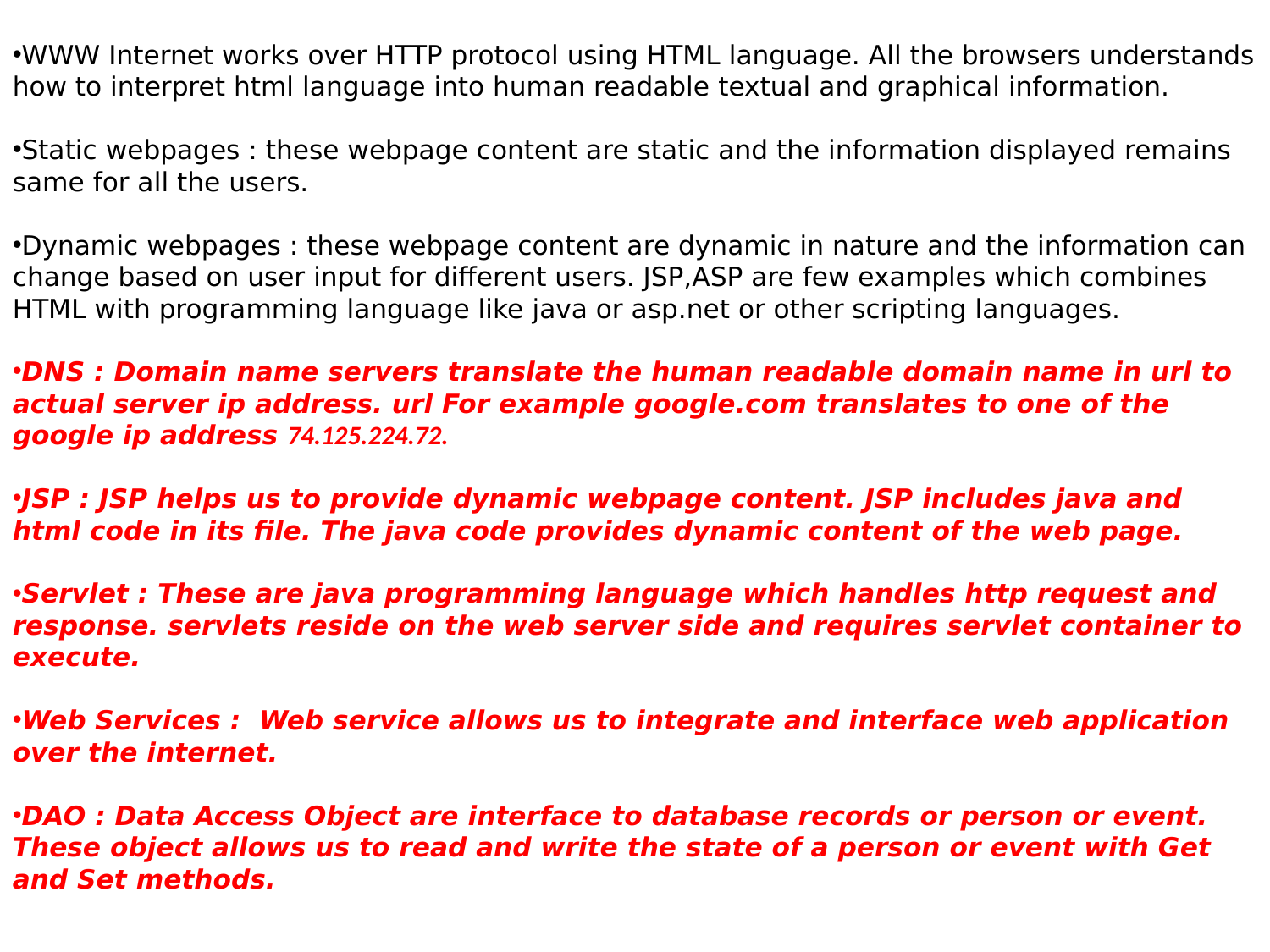

WWW Internet works over HTTP protocol using HTML language. All the browsers understands how to interpret html language into human readable textual and graphical information.

Static webpages : these webpage content are static and the information displayed remains same for all the users.

Dynamic webpages : these webpage content are dynamic in nature and the information can change based on user input for different users. JSP,ASP are few examples which combines HTML with programming language like java or asp.net or other scripting languages.

DNS : Domain name servers translate the human readable domain name in url to actual server ip address. url For example google.com translates to one of the google ip address 74.125.224.72.

JSP : JSP helps us to provide dynamic webpage content. JSP includes java and html code in its file. The java code provides dynamic content of the web page.

Servlet : These are java programming language which handles http request and response. servlets reside on the web server side and requires servlet container to execute.

Web Services :  Web service allows us to integrate and interface web application over the internet.

DAO : Data Access Object are interface to database records or person or event. These object allows us to read and write the state of a person or event with Get and Set methods.